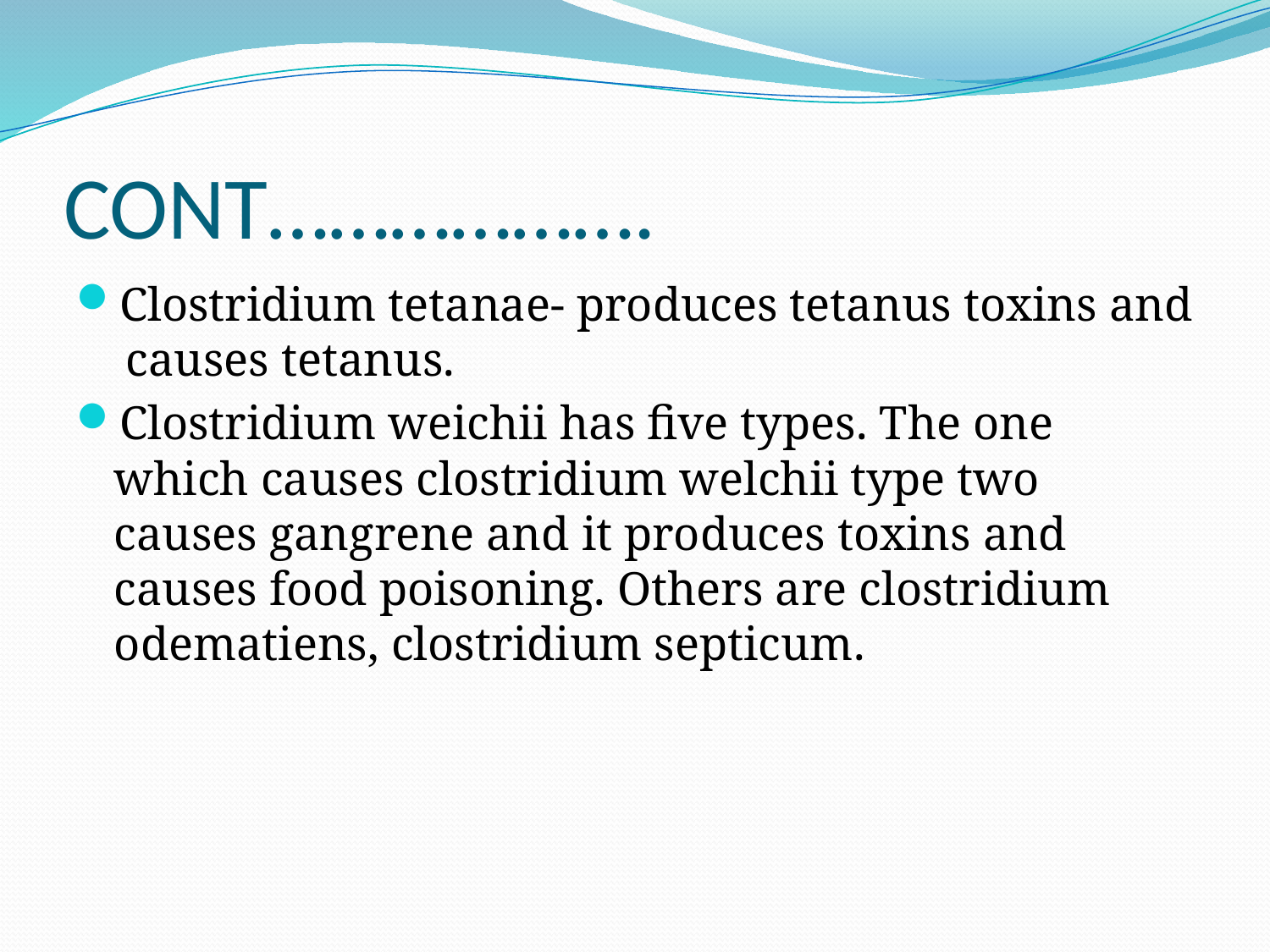

# CONT……………….
Clostridium tetanae- produces tetanus toxins and  causes tetanus.
Clostridium weichii has five types. The one which causes clostridium welchii type two causes gangrene and it produces toxins and causes food poisoning. Others are clostridium odematiens, clostridium septicum.